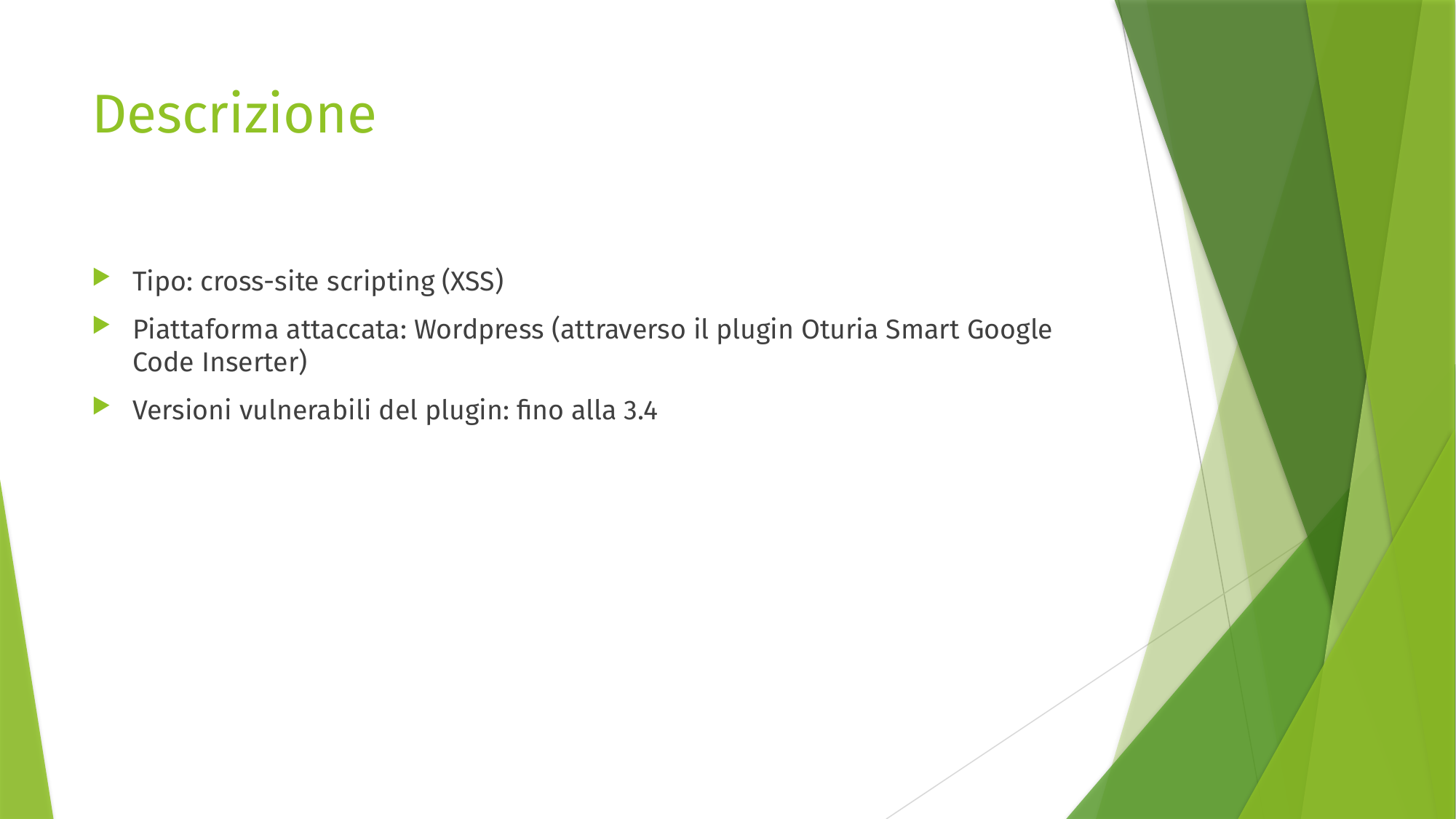

# Descrizione
Tipo: cross-site scripting (XSS)
Piattaforma attaccata: Wordpress (attraverso il plugin Oturia Smart Google Code Inserter)
Versioni vulnerabili del plugin: fino alla 3.4